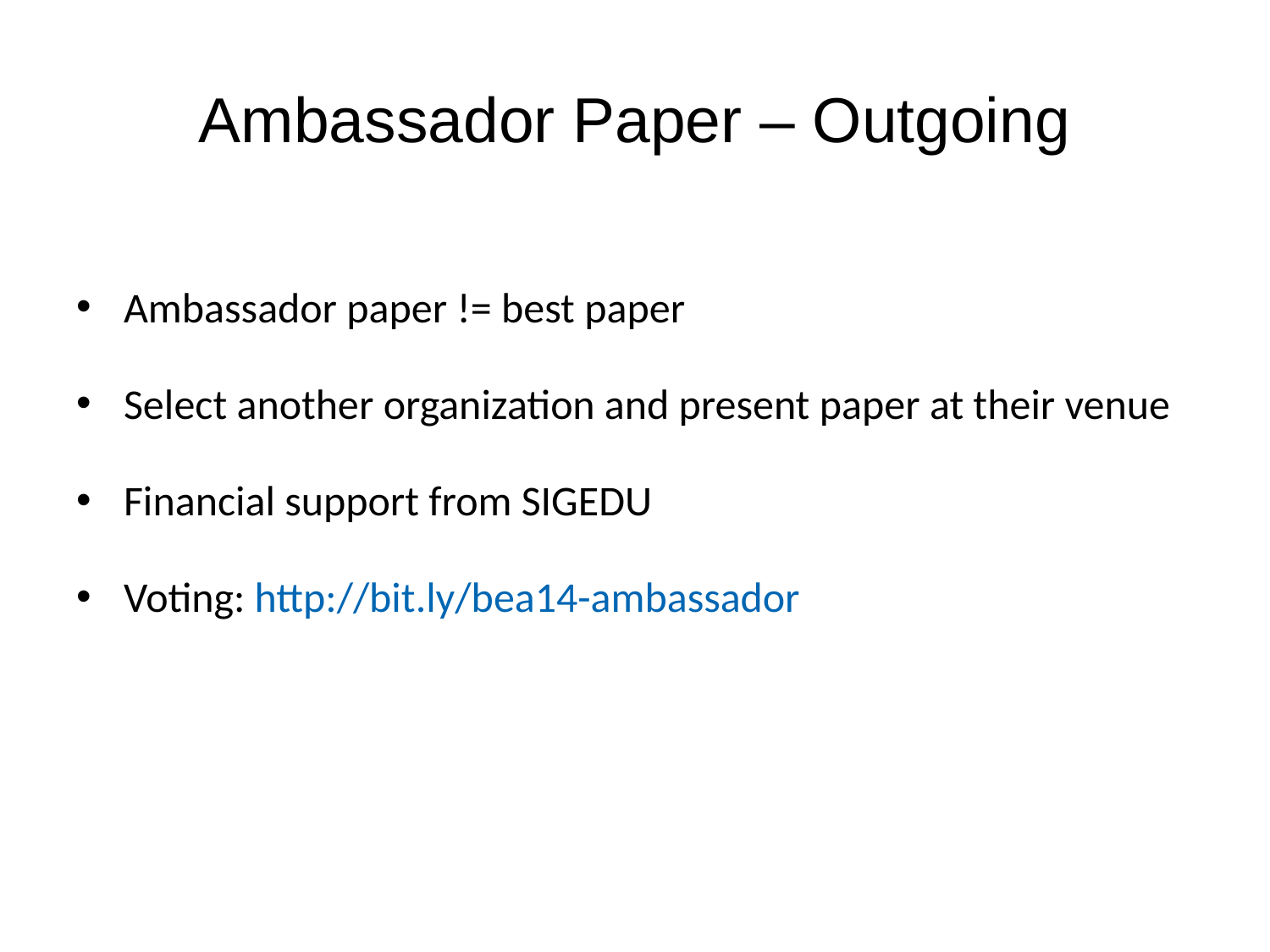

Ambassador Paper – Outgoing

Ambassador paper != best paper
Select another organization and present paper at their venue
Financial support from SIGEDU
Voting: http://bit.ly/bea14-ambassador